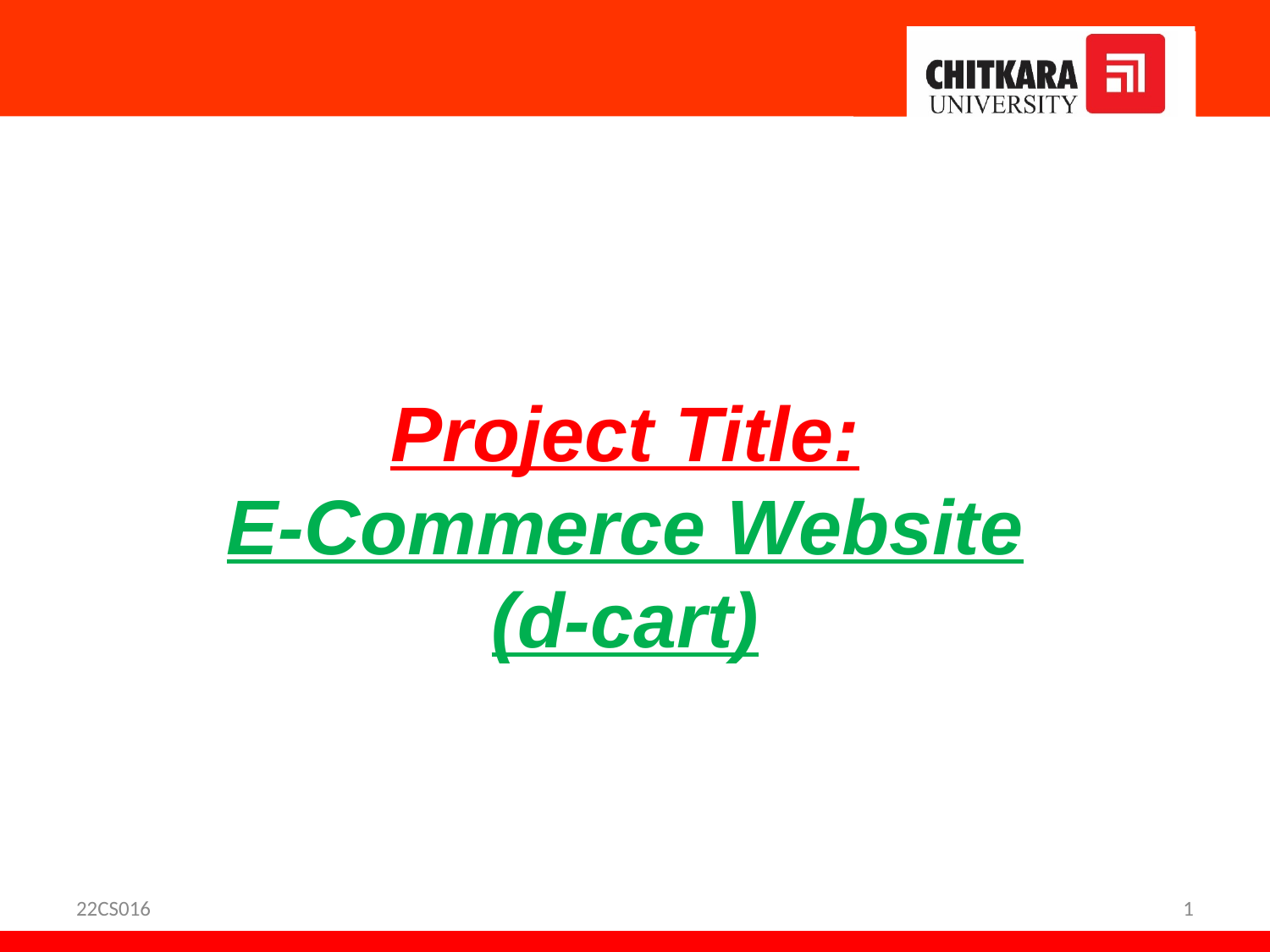

Project Title:
E-Commerce Website
(d-cart)
22CS016
1